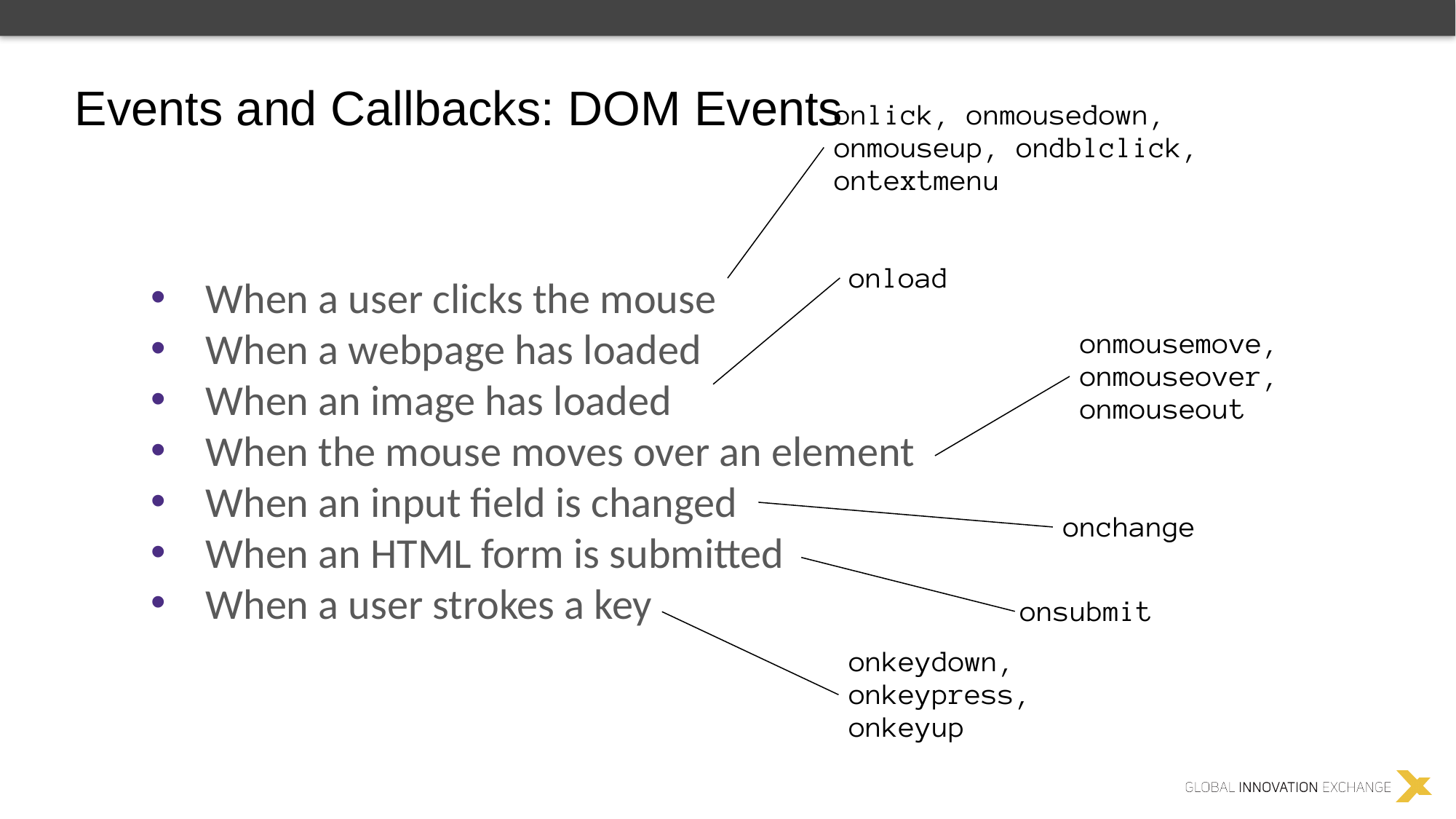

Events and Callbacks: DOM Events
onlick, onmousedown, onmouseup, ondblclick, ontextmenu
onload
When a user clicks the mouse
When a webpage has loaded
When an image has loaded
When the mouse moves over an element
When an input field is changed
When an HTML form is submitted
When a user strokes a key
onmousemove, onmouseover, onmouseout
onchange
onsubmit
onkeydown, onkeypress, onkeyup